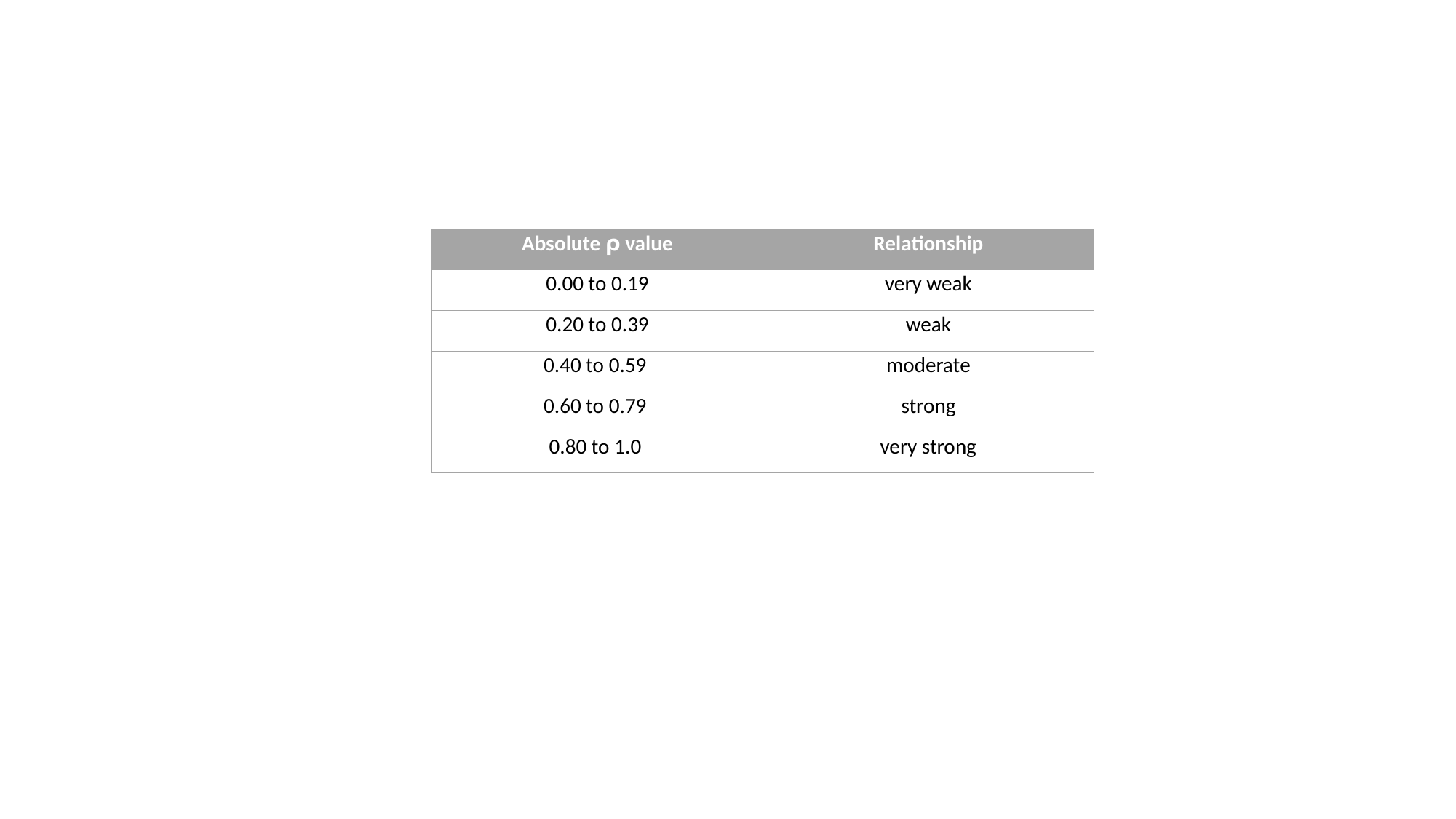

| Absolute ⍴ value | Relationship |
| --- | --- |
| 0.00 to 0.19 | very weak |
| 0.20 to 0.39 | weak |
| 0.40 to 0.59 | moderate |
| 0.60 to 0.79 | strong |
| 0.80 to 1.0 | very strong |